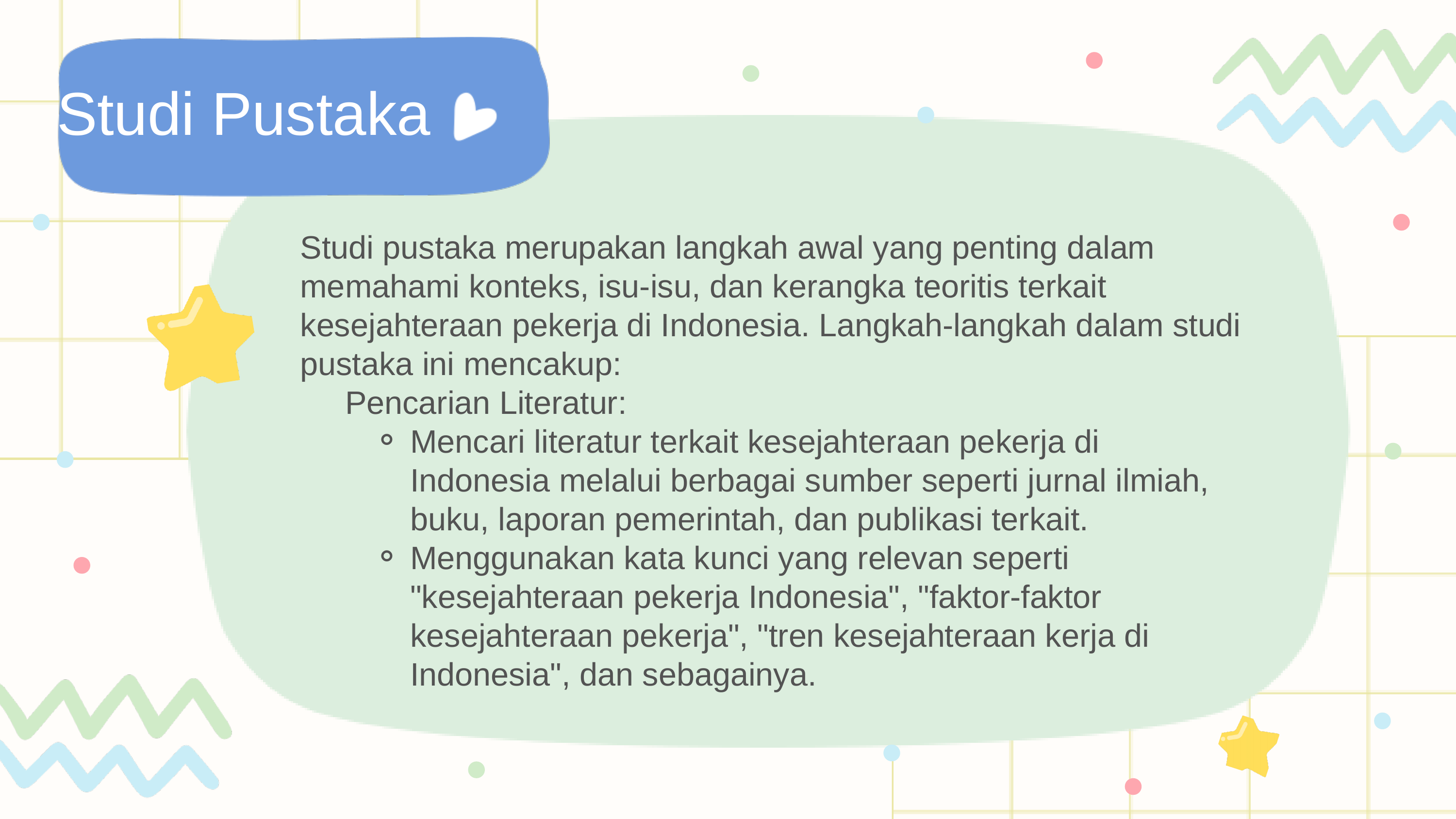

Studi Pustaka

Studi pustaka merupakan langkah awal yang penting dalam memahami konteks, isu-isu, dan kerangka teoritis terkait kesejahteraan pekerja di Indonesia. Langkah-langkah dalam studi pustaka ini mencakup:
     Pencarian Literatur:
Mencari literatur terkait kesejahteraan pekerja di Indonesia melalui berbagai sumber seperti jurnal ilmiah, buku, laporan pemerintah, dan publikasi terkait.
Menggunakan kata kunci yang relevan seperti "kesejahteraan pekerja Indonesia", "faktor-faktor kesejahteraan pekerja", "tren kesejahteraan kerja di Indonesia", dan sebagainya.